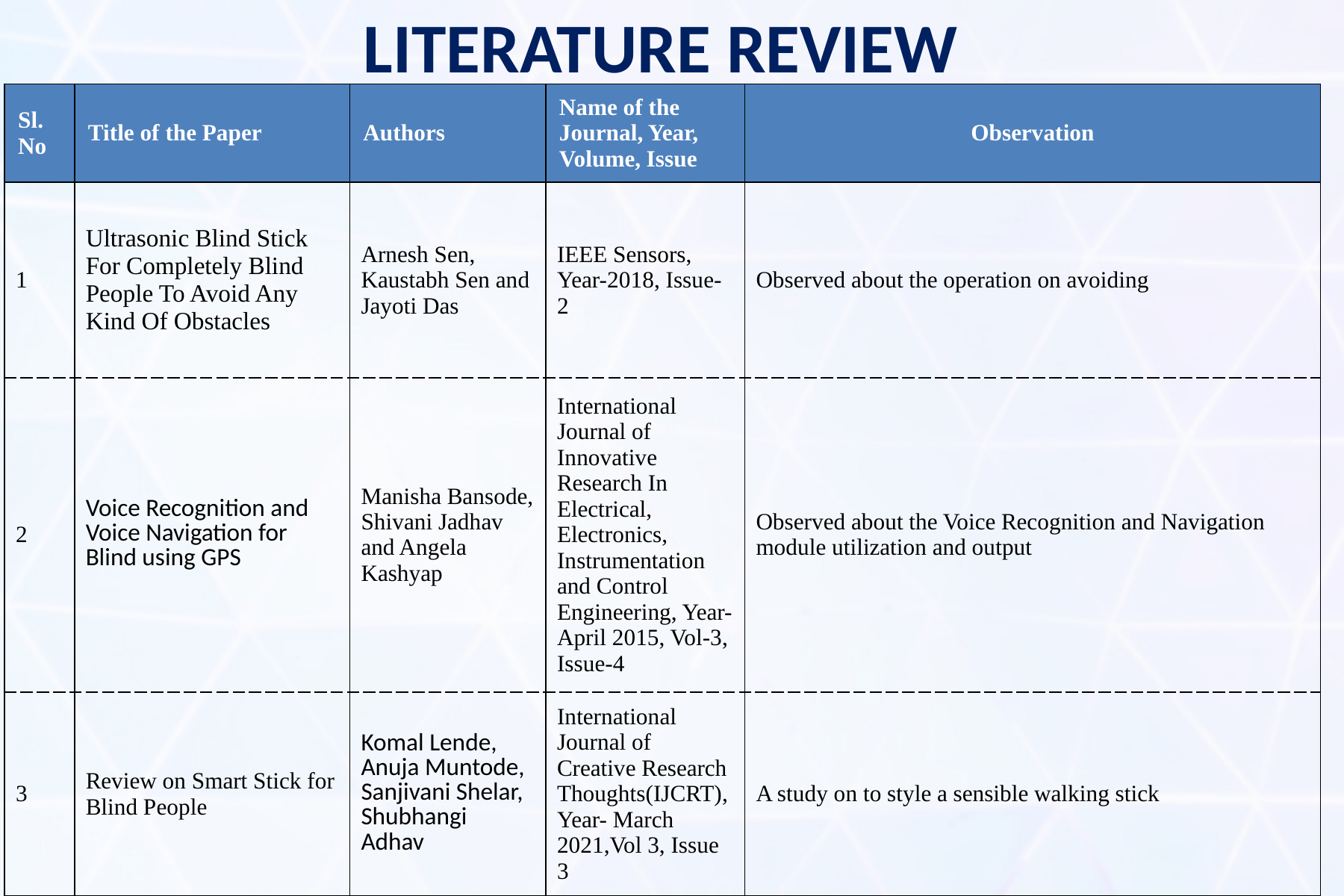

# LITERATURE REVIEW
| Sl. No | Title of the Paper | Authors | Name of the Journal, Year, Volume, Issue | Observation |
| --- | --- | --- | --- | --- |
| 1 | Ultrasonic Blind Stick For Completely Blind People To Avoid Any Kind Of Obstacles | Arnesh Sen, Kaustabh Sen and Jayoti Das | IEEE Sensors, Year-2018, Issue-2 | Observed about the operation on avoiding |
| 2 | Voice Recognition and Voice Navigation for Blind using GPS | Manisha Bansode, Shivani Jadhav and Angela Kashyap | International Journal of Innovative Research In Electrical, Electronics, Instrumentation and Control Engineering, Year-April 2015, Vol-3, Issue-4 | Observed about the Voice Recognition and Navigation module utilization and output |
| 3 | Review on Smart Stick for Blind People | Komal Lende, Anuja Muntode, Sanjivani Shelar, Shubhangi Adhav | International Journal of Creative Research Thoughts(IJCRT), Year- March 2021,Vol 3, Issue 3 | A study on to style a sensible walking stick |